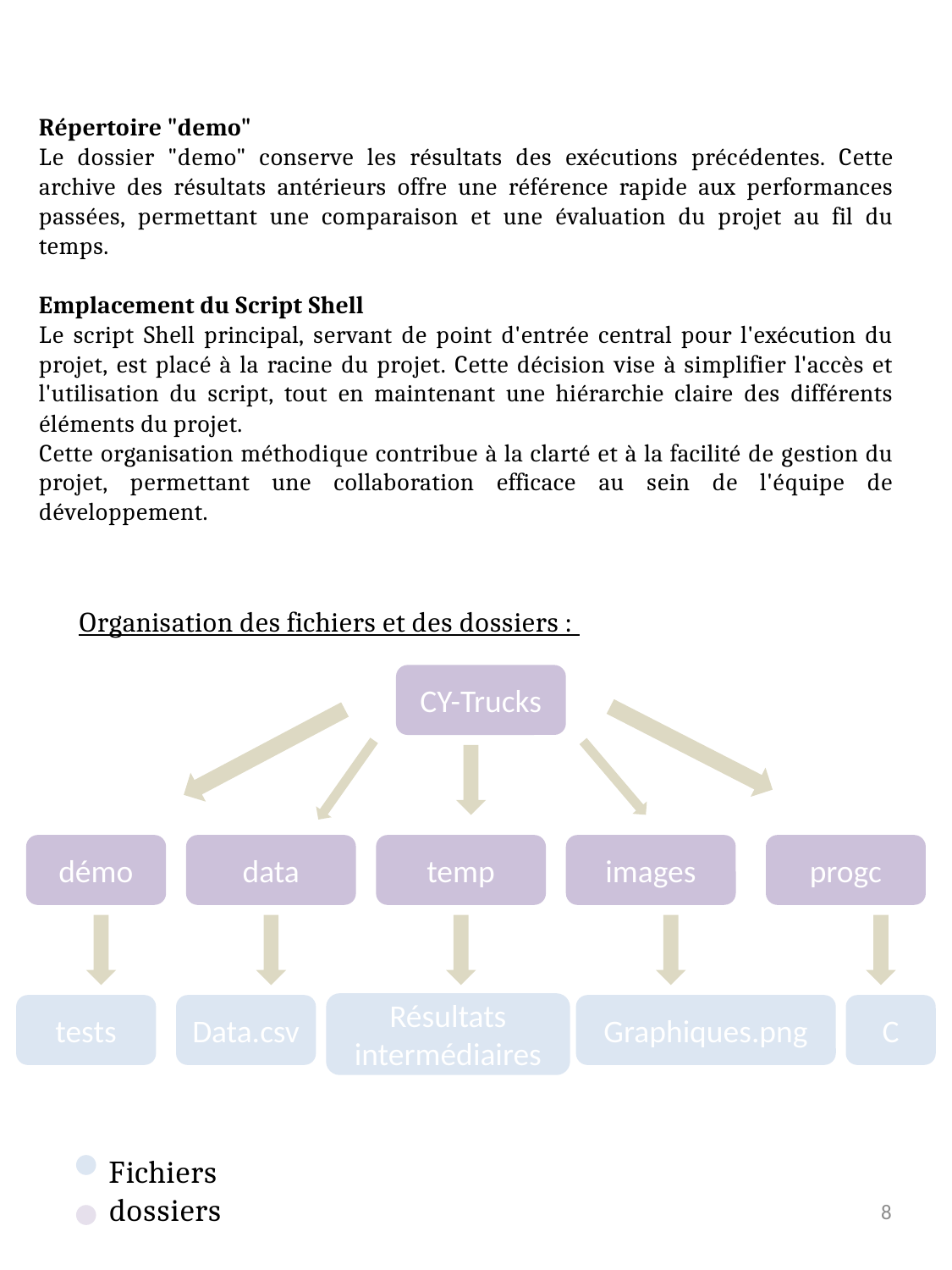

Répertoire "demo"
Le dossier "demo" conserve les résultats des exécutions précédentes. Cette archive des résultats antérieurs offre une référence rapide aux performances passées, permettant une comparaison et une évaluation du projet au fil du temps.

Emplacement du Script Shell
Le script Shell principal, servant de point d'entrée central pour l'exécution du projet, est placé à la racine du projet. Cette décision vise à simplifier l'accès et l'utilisation du script, tout en maintenant une hiérarchie claire des différents éléments du projet.
Cette organisation méthodique contribue à la clarté et à la facilité de gestion du projet, permettant une collaboration efficace au sein de l'équipe de développement.

Organisation des fichiers et des dossiers :
CY-Trucks

démo
data
temp
images
progc

Résultats intermédiaires
tests
Data.csv
Graphiques.png
C
Fichiers
dossiers

8